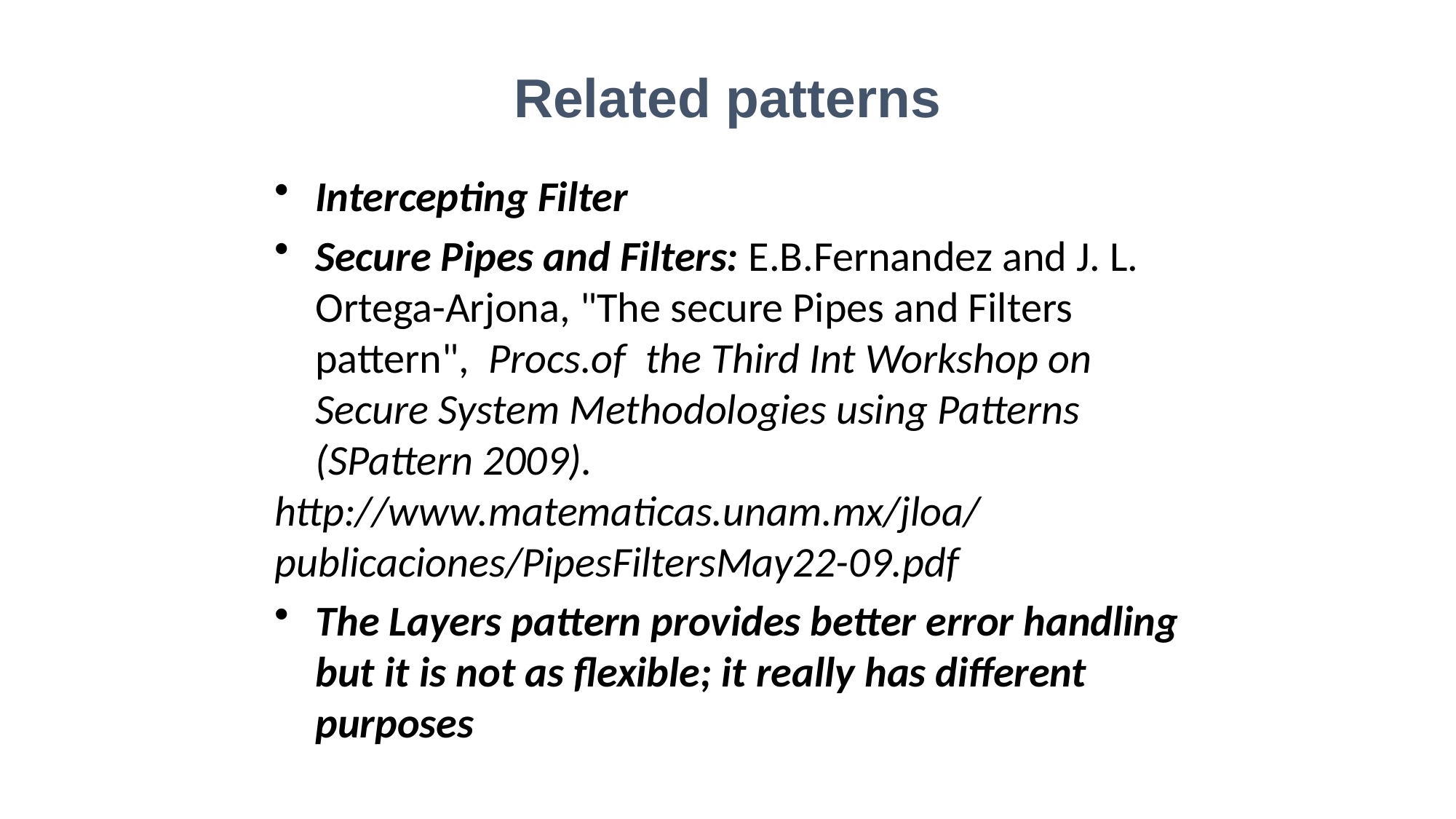

Related patterns
Intercepting Filter
Secure Pipes and Filters: E.B.Fernandez and J. L. Ortega-Arjona, "The secure Pipes and Filters pattern",  Procs.of  the Third Int Workshop on Secure System Methodologies using Patterns (SPattern 2009).
http://www.matematicas.unam.mx/jloa/publicaciones/PipesFiltersMay22-09.pdf
The Layers pattern provides better error handling but it is not as flexible; it really has different purposes